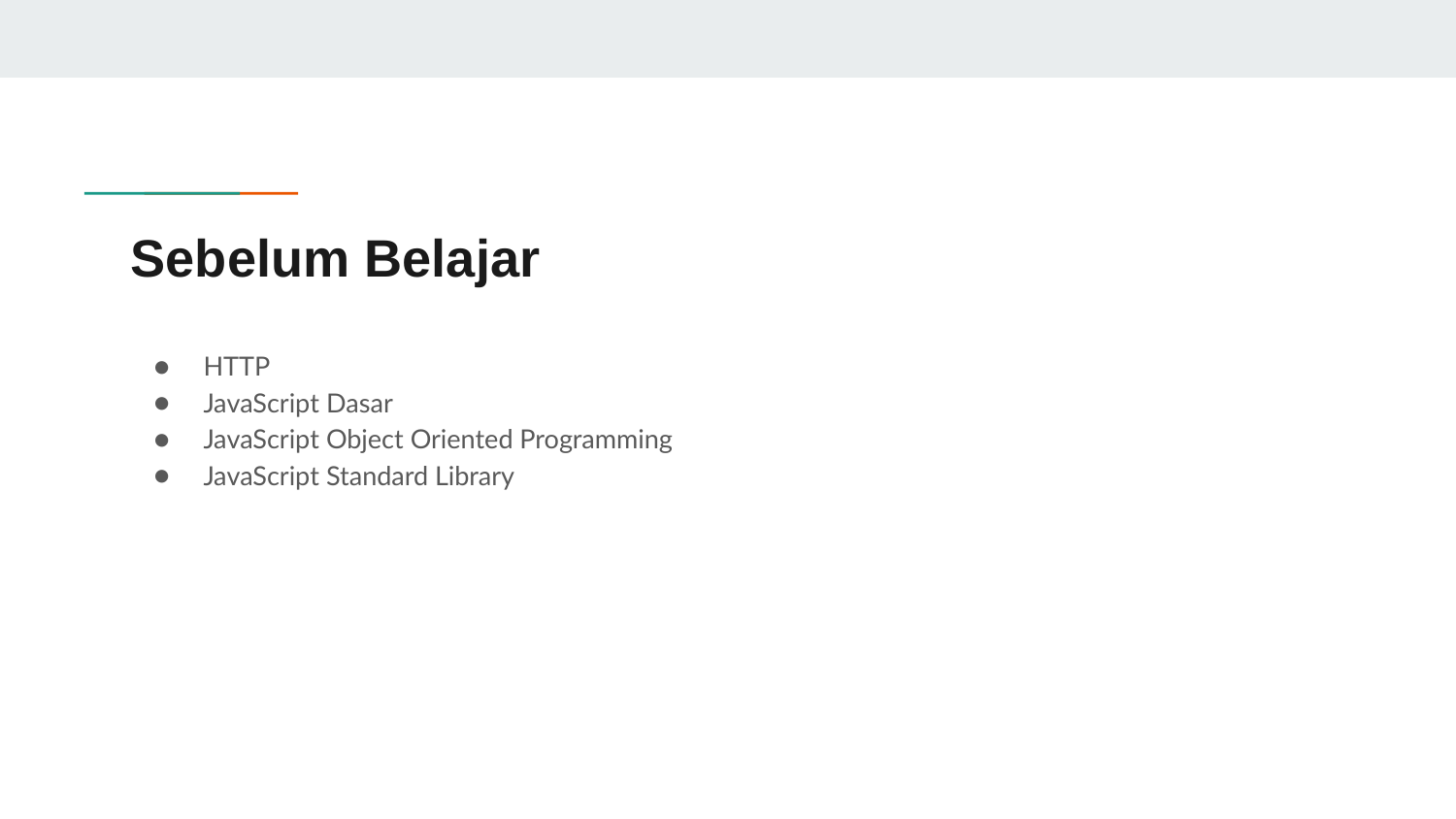

# Sebelum Belajar
HTTP
JavaScript Dasar
JavaScript Object Oriented Programming
JavaScript Standard Library